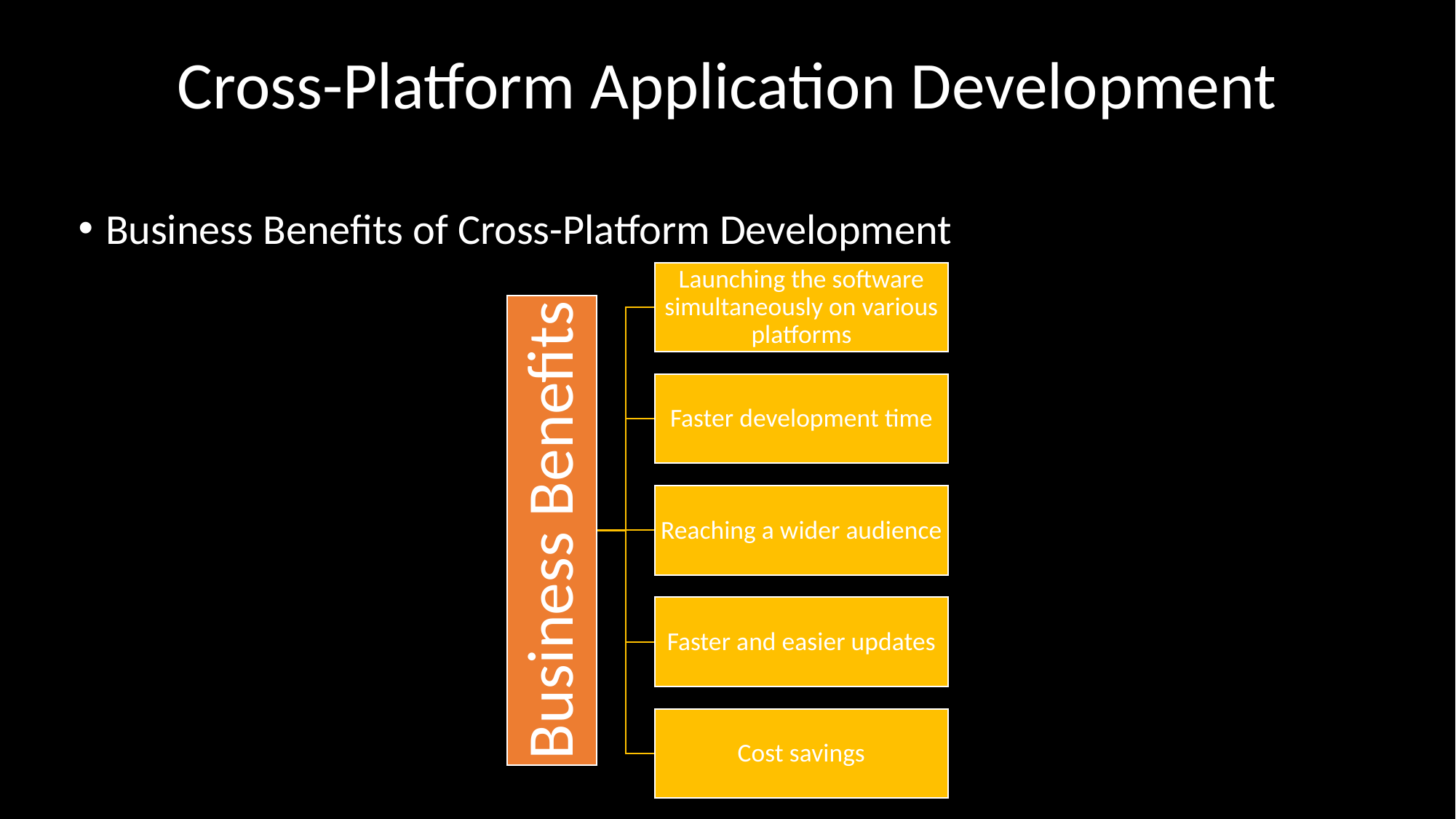

# Cross-Platform Application Development
Business Benefits of Cross-Platform Development

Business Benefits
Launching the software simultaneously on various platforms
Faster development time
Reaching a wider audience
Faster and easier updates
Cost savings